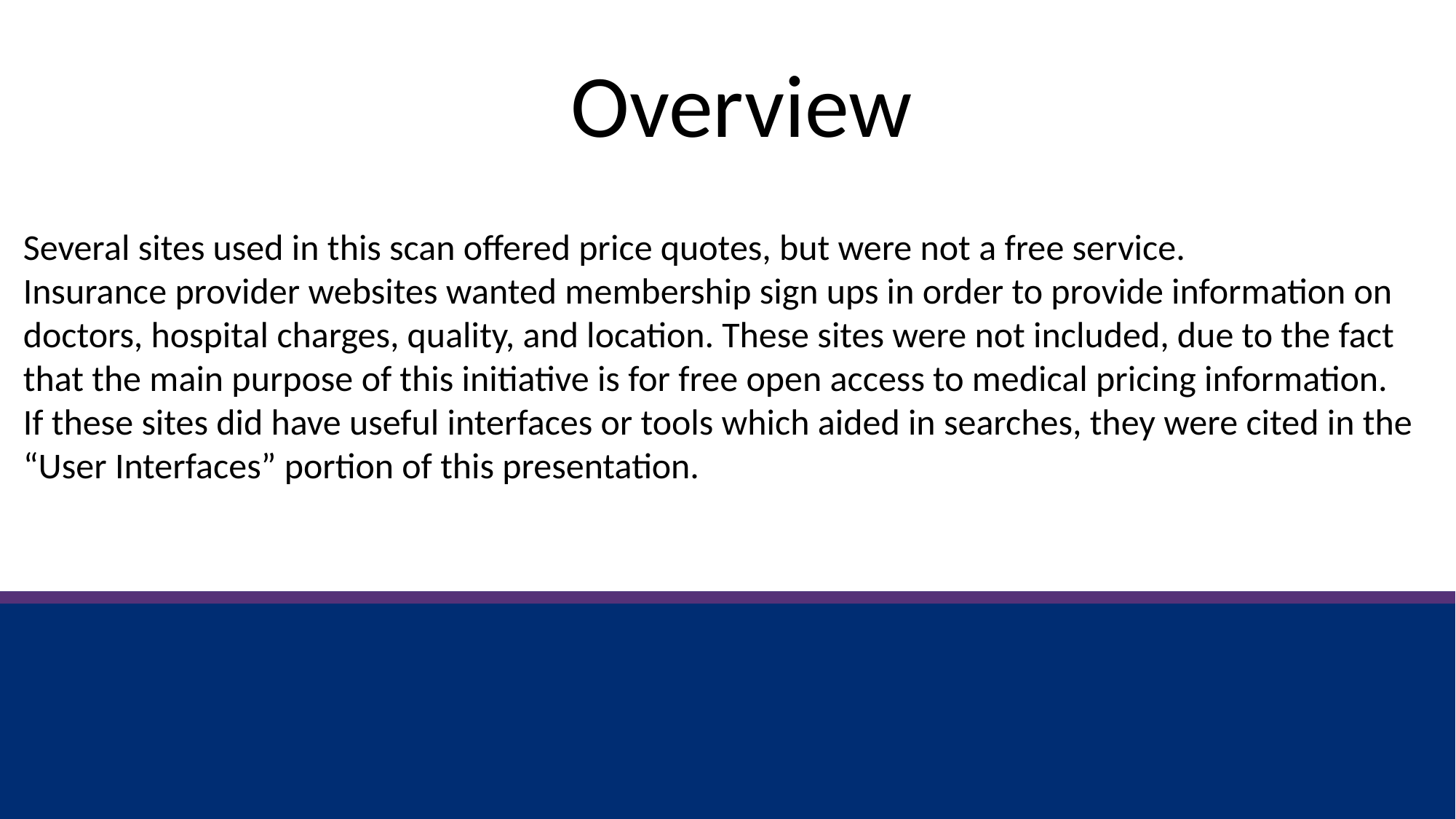

Overview
Several sites used in this scan offered price quotes, but were not a free service.
Insurance provider websites wanted membership sign ups in order to provide information on doctors, hospital charges, quality, and location. These sites were not included, due to the fact that the main purpose of this initiative is for free open access to medical pricing information.
If these sites did have useful interfaces or tools which aided in searches, they were cited in the “User Interfaces” portion of this presentation.